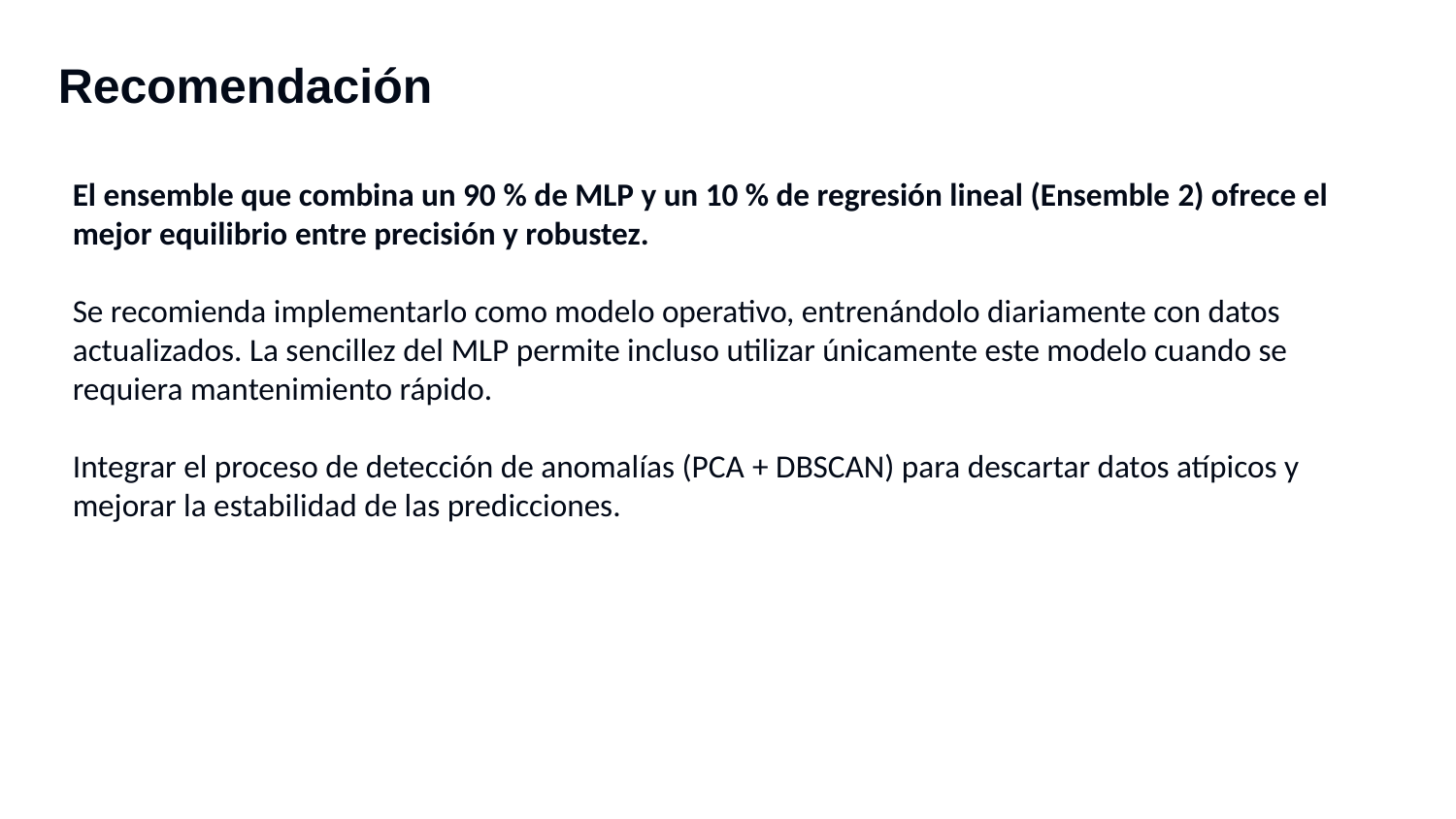

Recomendación
El ensemble que combina un 90 % de MLP y un 10 % de regresión lineal (Ensemble 2) ofrece el mejor equilibrio entre precisión y robustez.

Se recomienda implementarlo como modelo operativo, entrenándolo diariamente con datos actualizados. La sencillez del MLP permite incluso utilizar únicamente este modelo cuando se requiera mantenimiento rápido.

Integrar el proceso de detección de anomalías (PCA + DBSCAN) para descartar datos atípicos y mejorar la estabilidad de las predicciones.